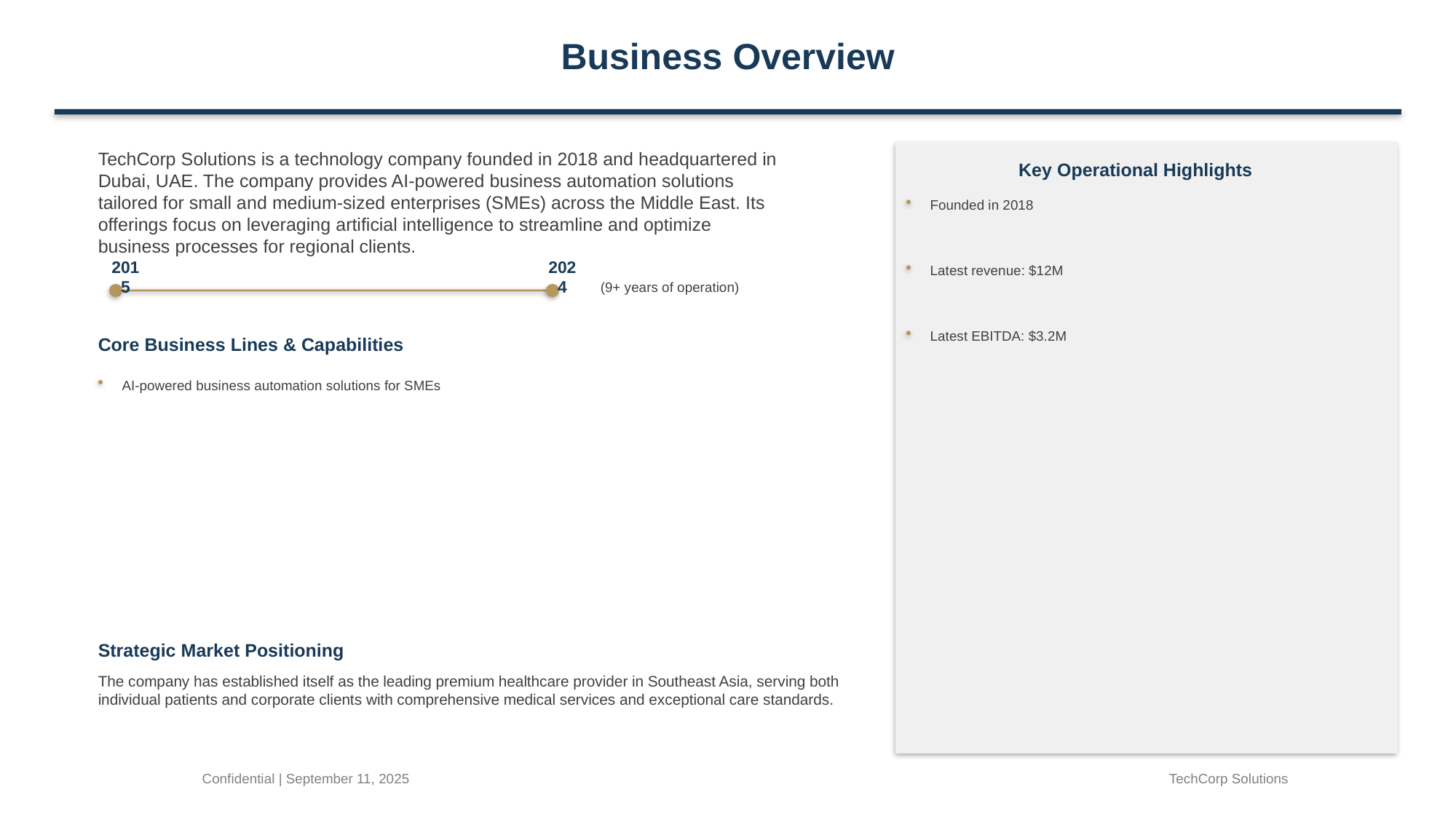

Business Overview

TechCorp Solutions is a technology company founded in 2018 and headquartered in Dubai, UAE. The company provides AI-powered business automation solutions tailored for small and medium-sized enterprises (SMEs) across the Middle East. Its offerings focus on leveraging artificial intelligence to streamline and optimize business processes for regional clients.

Key Operational Highlights
Founded in 2018

2015
2024
Latest revenue: $12M

(9+ years of operation)

Latest EBITDA: $3.2M
Core Business Lines & Capabilities

AI-powered business automation solutions for SMEs

Strategic Market Positioning
The company has established itself as the leading premium healthcare provider in Southeast Asia, serving both individual patients and corporate clients with comprehensive medical services and exceptional care standards.
Confidential | September 11, 2025
TechCorp Solutions